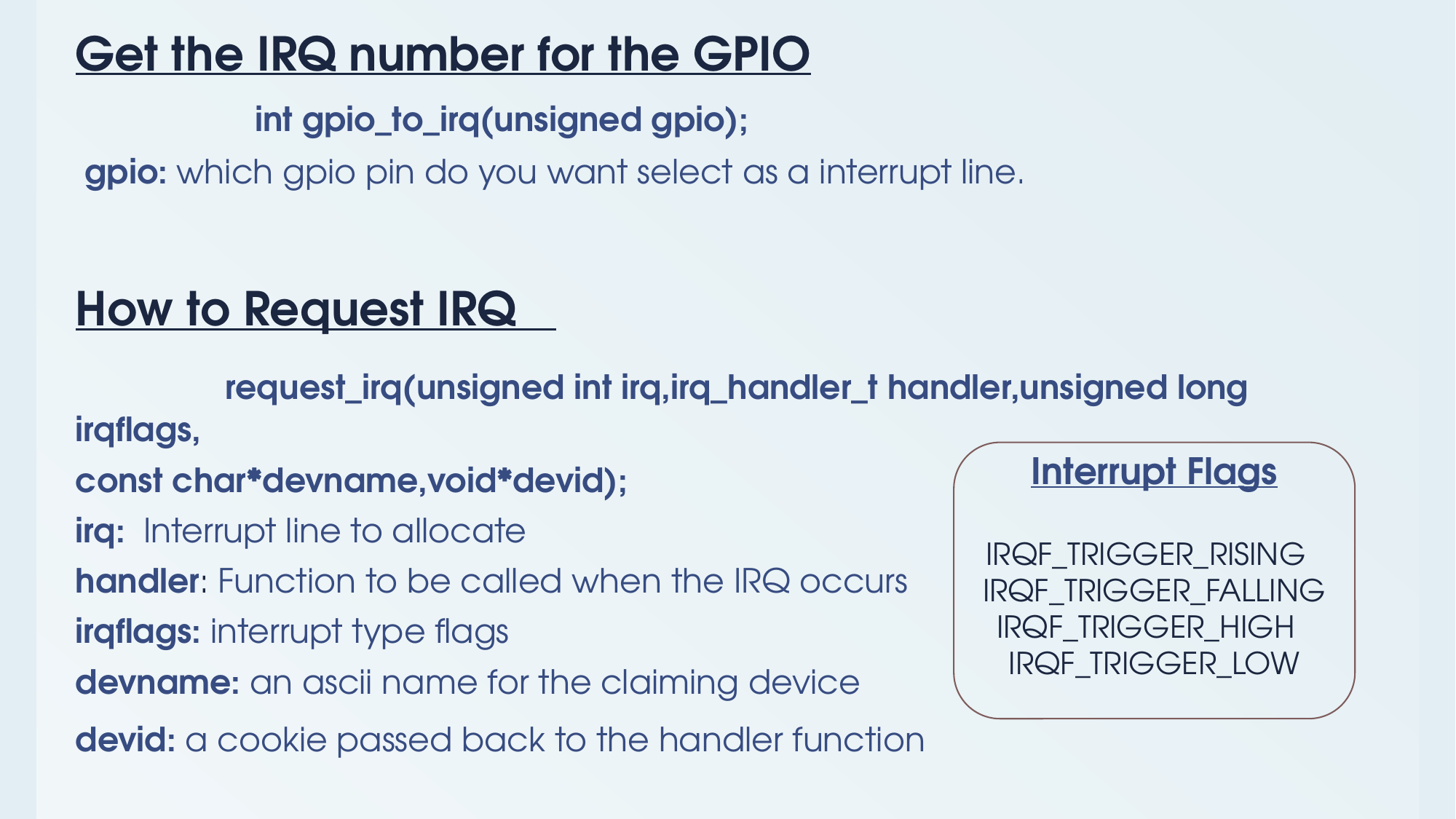

Get the IRQ number for the GPIO
                int gpio_to_irq(unsigned gpio);
 gpio: which gpio pin do you want select as a interrupt line.

How to Request IRQ
           request_irq(unsigned int irq,irq_handler_t handler,unsigned long irqflags,
const char*devname,void*devid);
irq:  Interrupt line to allocate
handler: Function to be called when the IRQ occurs
irqflags: interrupt type flags
devname: an ascii name for the claiming device
devid: a cookie passed back to the handler function

Interrupt Flags

IRQF_TRIGGER_RISING
IRQF_TRIGGER_FALLING
 IRQF_TRIGGER_HIGH
IRQF_TRIGGER_LOW